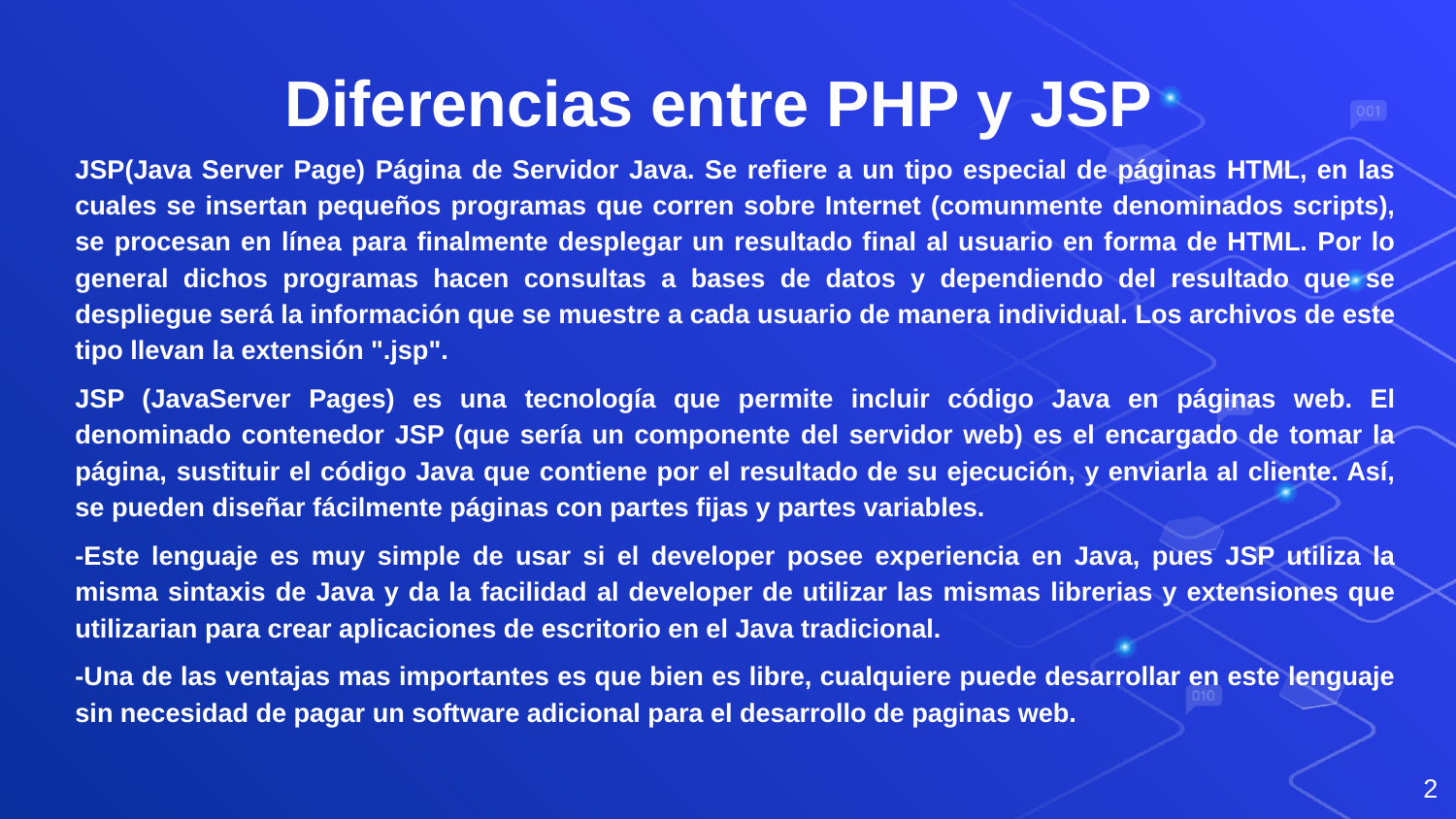

# Diferencias entre PHP y JSP
JSP(Java Server Page) Página de Servidor Java. Se refiere a un tipo especial de páginas HTML, en las cuales se insertan pequeños programas que corren sobre Internet (comunmente denominados scripts), se procesan en línea para finalmente desplegar un resultado final al usuario en forma de HTML. Por lo general dichos programas hacen consultas a bases de datos y dependiendo del resultado que se despliegue será la información que se muestre a cada usuario de manera individual. Los archivos de este tipo llevan la extensión ".jsp".
JSP (JavaServer Pages) es una tecnología que permite incluir código Java en páginas web. El denominado contenedor JSP (que sería un componente del servidor web) es el encargado de tomar la página, sustituir el código Java que contiene por el resultado de su ejecución, y enviarla al cliente. Así, se pueden diseñar fácilmente páginas con partes fijas y partes variables.
-Este lenguaje es muy simple de usar si el developer posee experiencia en Java, pues JSP utiliza la misma sintaxis de Java y da la facilidad al developer de utilizar las mismas librerias y extensiones que utilizarian para crear aplicaciones de escritorio en el Java tradicional.
-Una de las ventajas mas importantes es que bien es libre, cualquiere puede desarrollar en este lenguaje sin necesidad de pagar un software adicional para el desarrollo de paginas web.

.
2